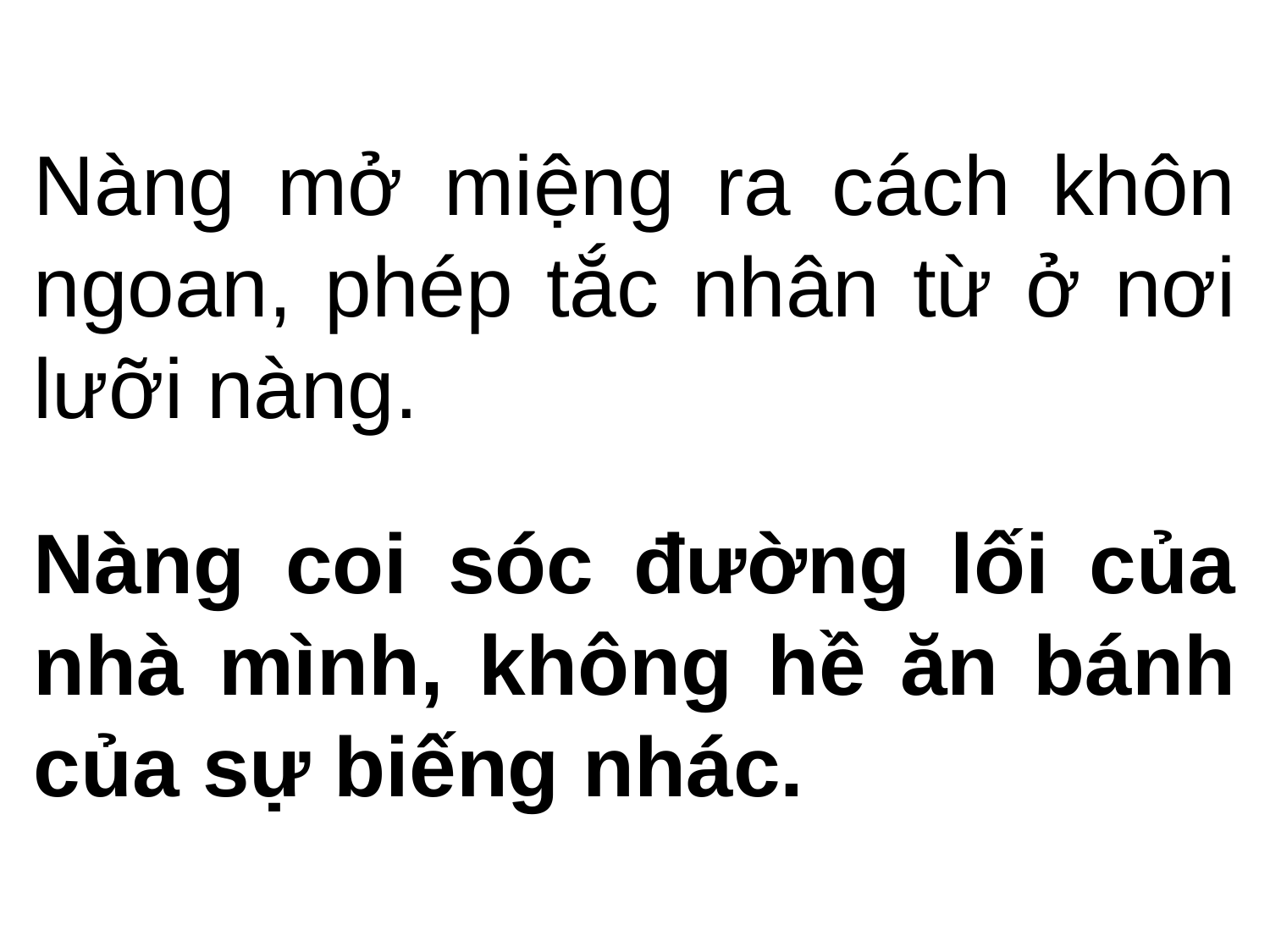

Nàng mở miệng ra cách khôn ngoan, phép tắc nhân từ ở nơi lưỡi nàng.

Nàng coi sóc đường lối của nhà mình, không hề ăn bánh của sự biếng nhác.